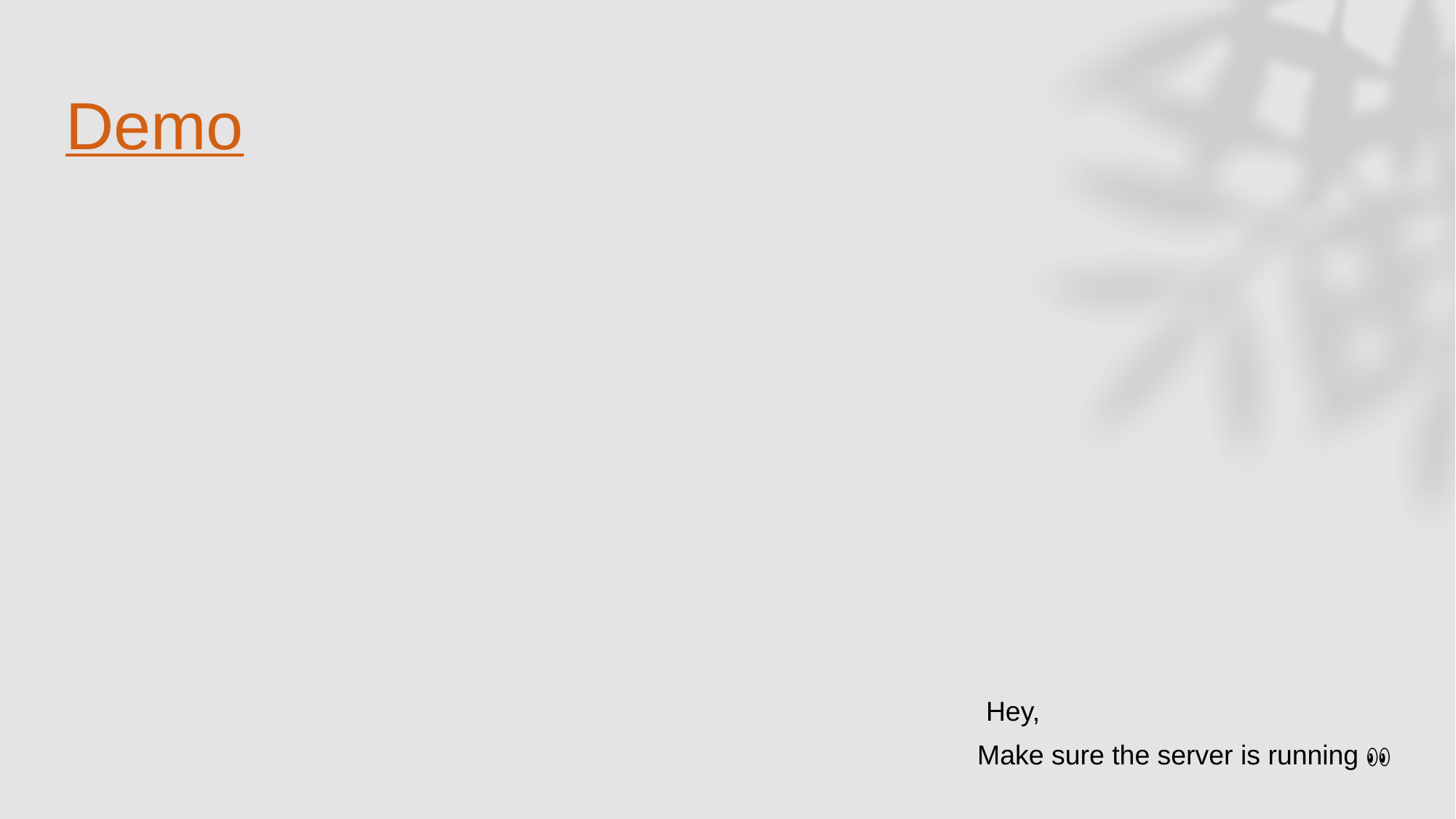

# Demo
Hey,
Make sure the server is running 👀